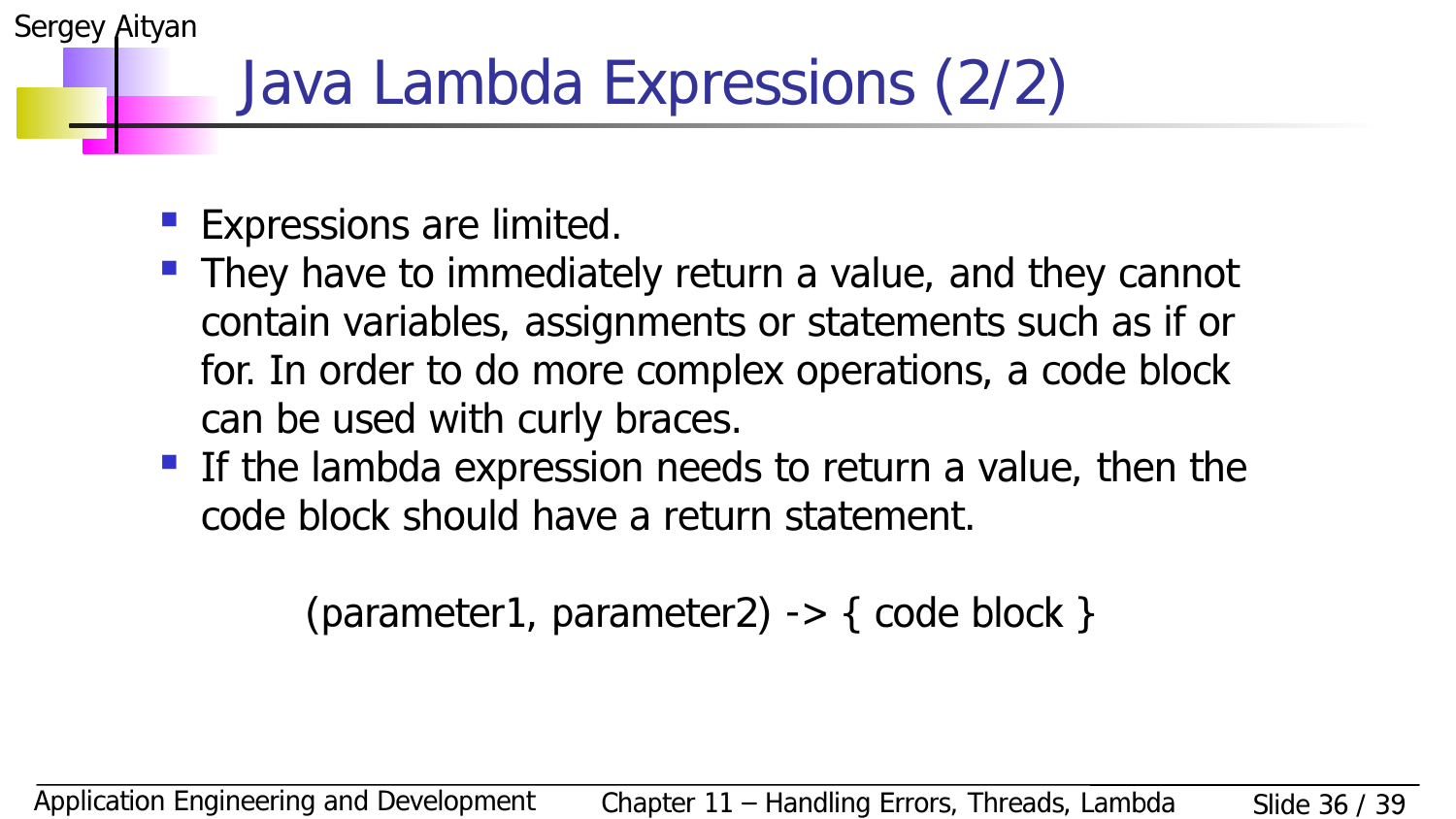

# Java Lambda Expressions (2/2)

Expressions are limited.
They have to immediately return a value, and they cannot contain variables, assignments or statements such as if or for. In order to do more complex operations, a code block can be used with curly braces.
If the lambda expression needs to return a value, then the code block should have a return statement.

	(parameter1, parameter2) -> { code block }